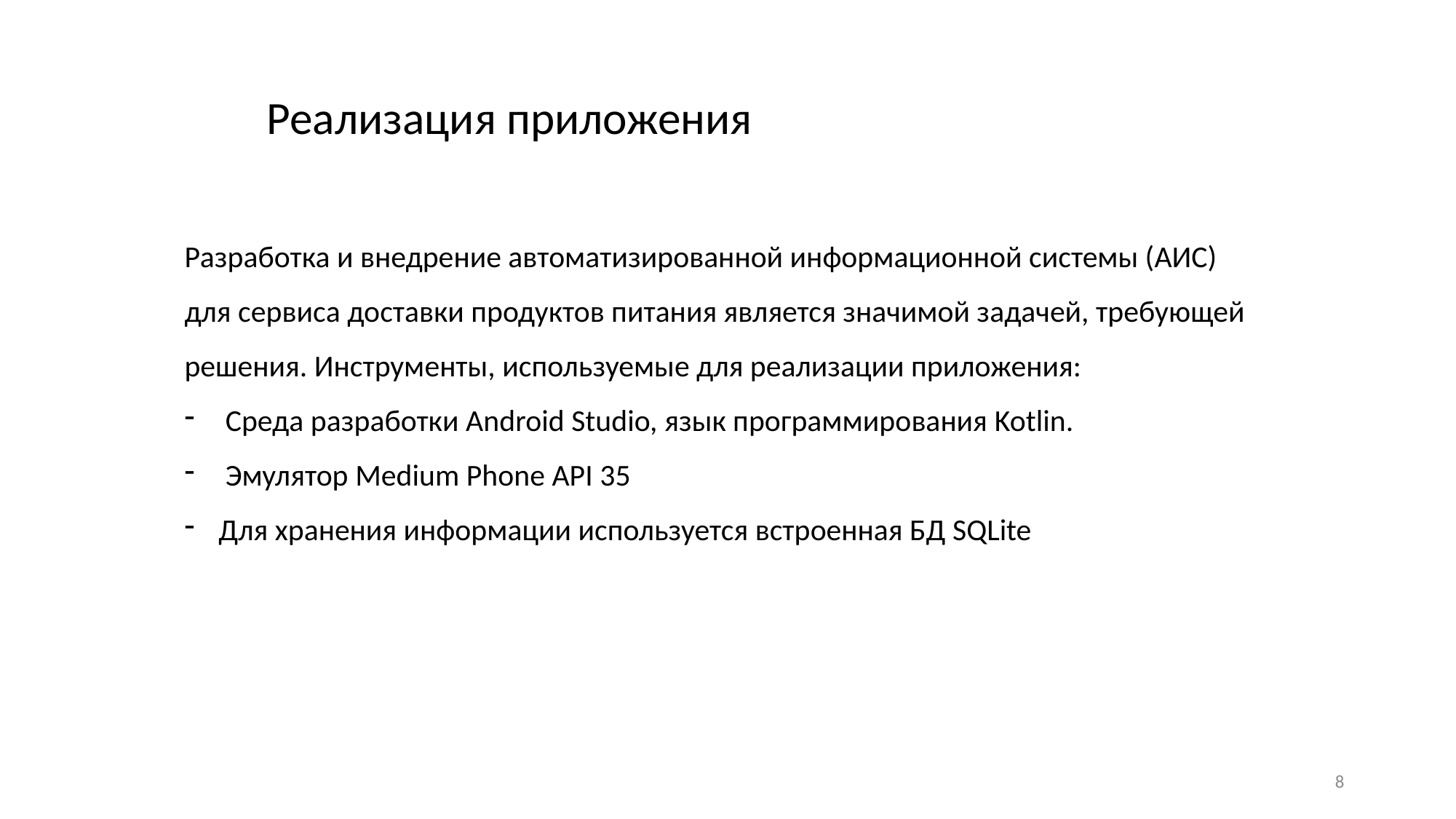

Реализация приложения
Разработка и внедрение автоматизированной информационной системы (АИС) для сервиса доставки продуктов питания является значимой задачей, требующей решения. Инструменты, используемые для реализации приложения:
Среда разработки Android Studio, язык программирования Kotlin.
Эмулятор Medium Phone API 35
Для хранения информации используется встроенная БД SQLite
8